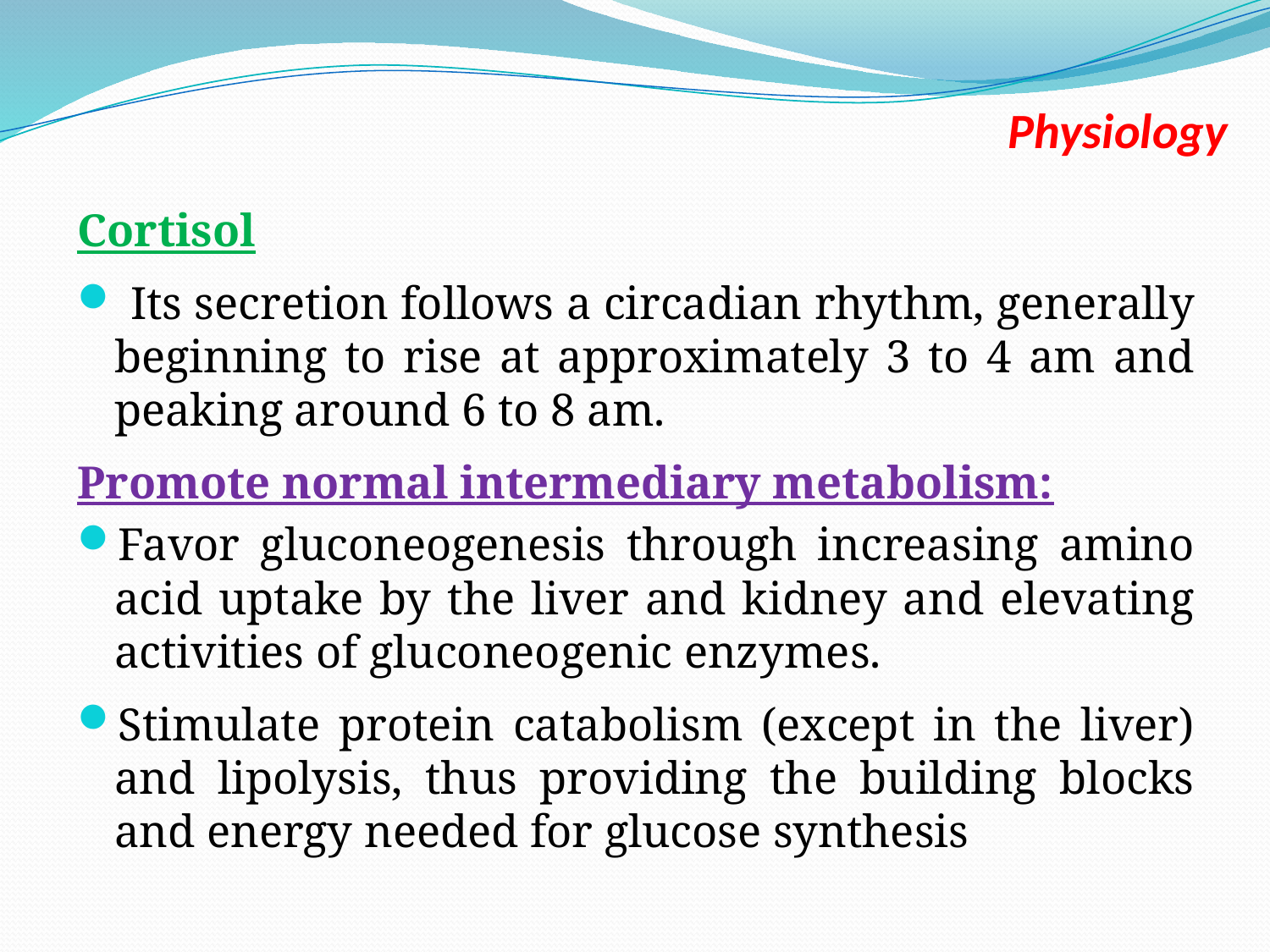

# Physiology
Cortisol
 Its secretion follows a circadian rhythm, generally beginning to rise at approximately 3 to 4 am and peaking around 6 to 8 am.
Promote normal intermediary metabolism:
Favor gluconeogenesis through increasing amino acid uptake by the liver and kidney and elevating activities of gluconeogenic enzymes.
Stimulate protein catabolism (except in the liver) and lipolysis, thus providing the building blocks and energy needed for glucose synthesis